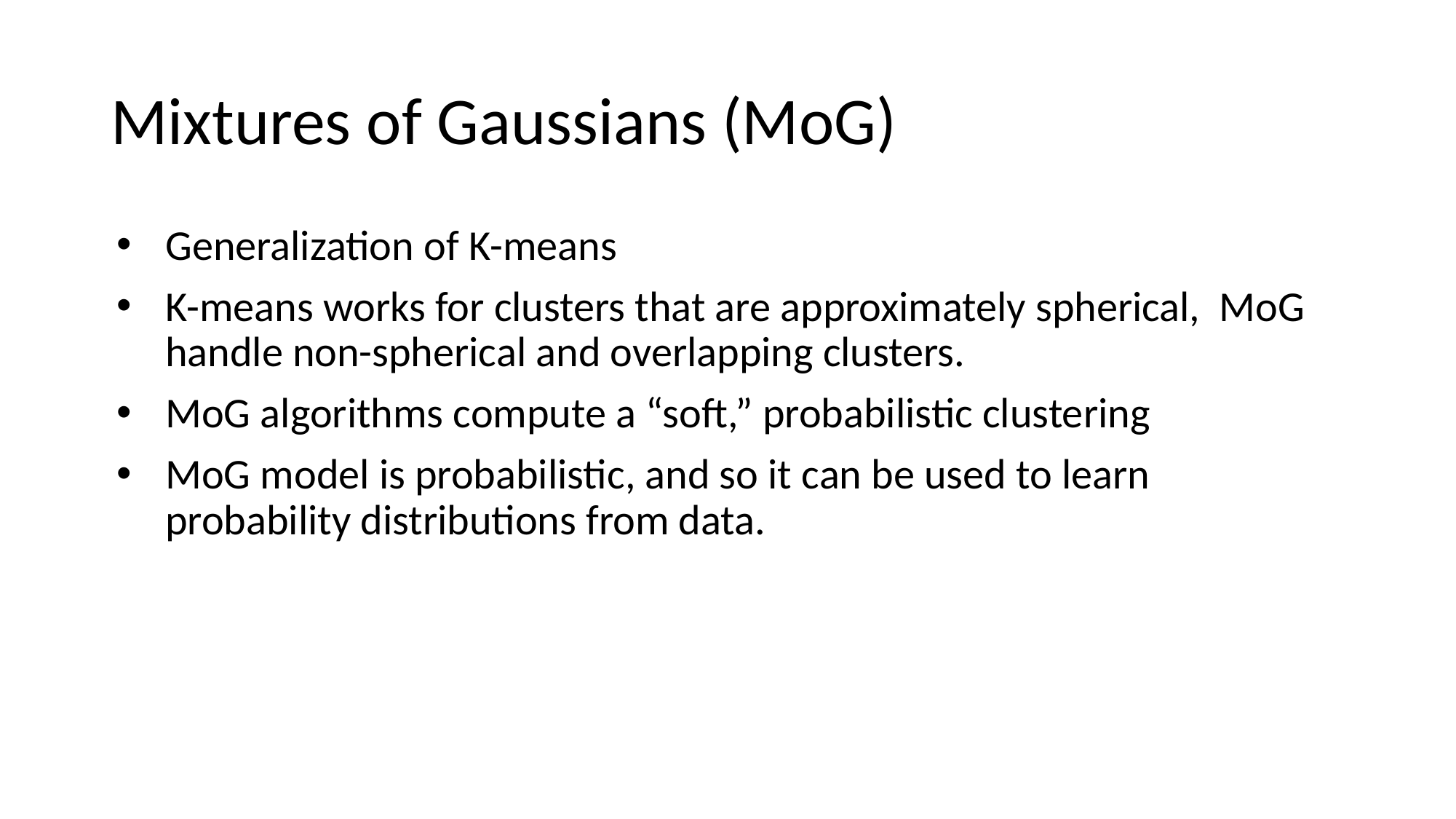

# Mixtures of Gaussians (MoG)
Generalization of K-means
K-means works for clusters that are approximately spherical,  MoG handle non-spherical and overlapping clusters.
MoG algorithms compute a “soft,” probabilistic clustering
MoG model is probabilistic, and so it can be used to learn probability distributions from data.